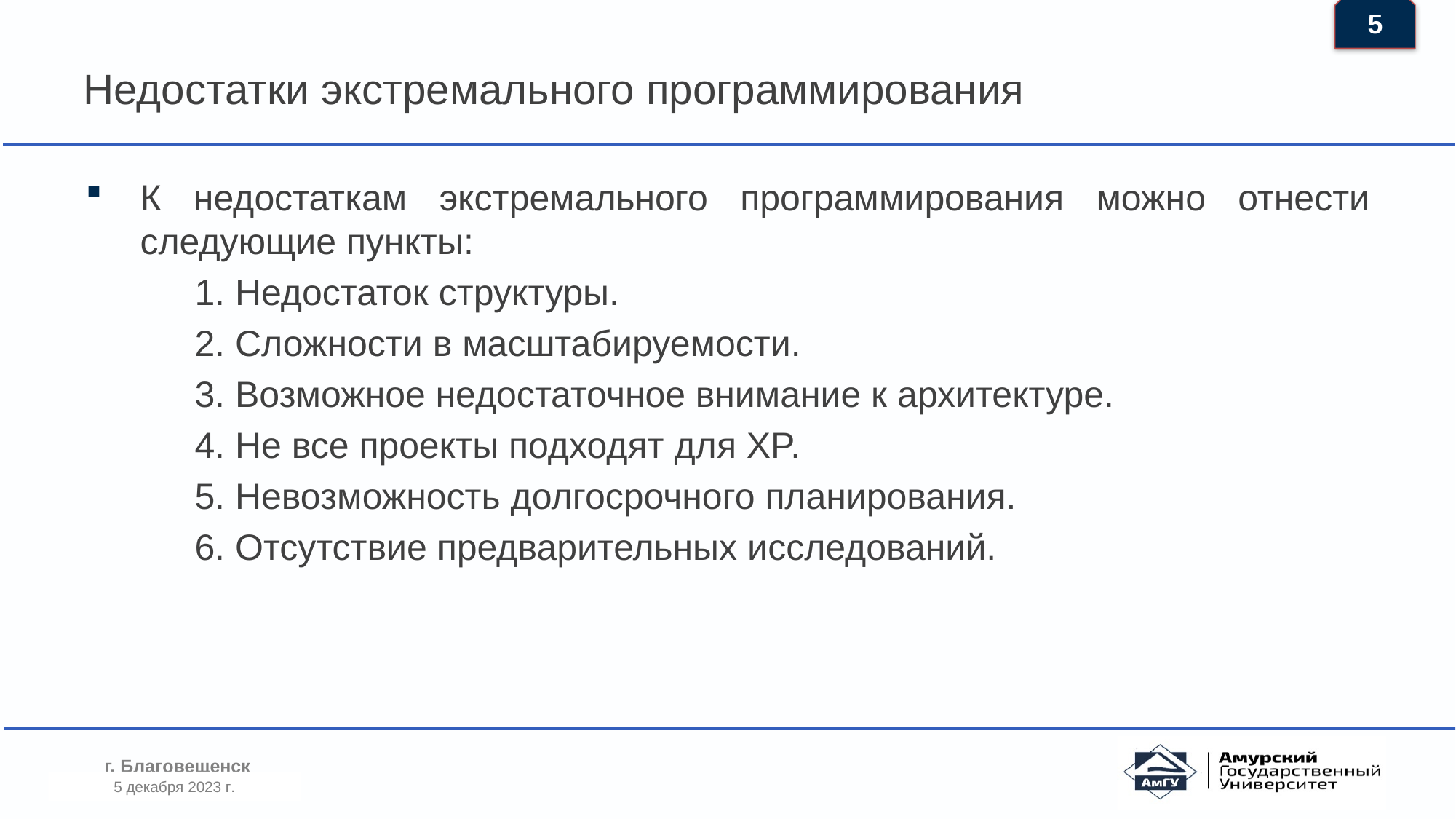

5
# Недостатки экстремального программирования
К недостаткам экстремального программирования можно отнести следующие пункты:
	1. Недостаток структуры.
	2. Сложности в масштабируемости.
	3. Возможное недостаточное внимание к архитектуре.
	4. Не все проекты подходят для XP.
	5. Невозможность долгосрочного планирования.
	6. Отсутствие предварительных исследований.

5 декабря 2023 г.